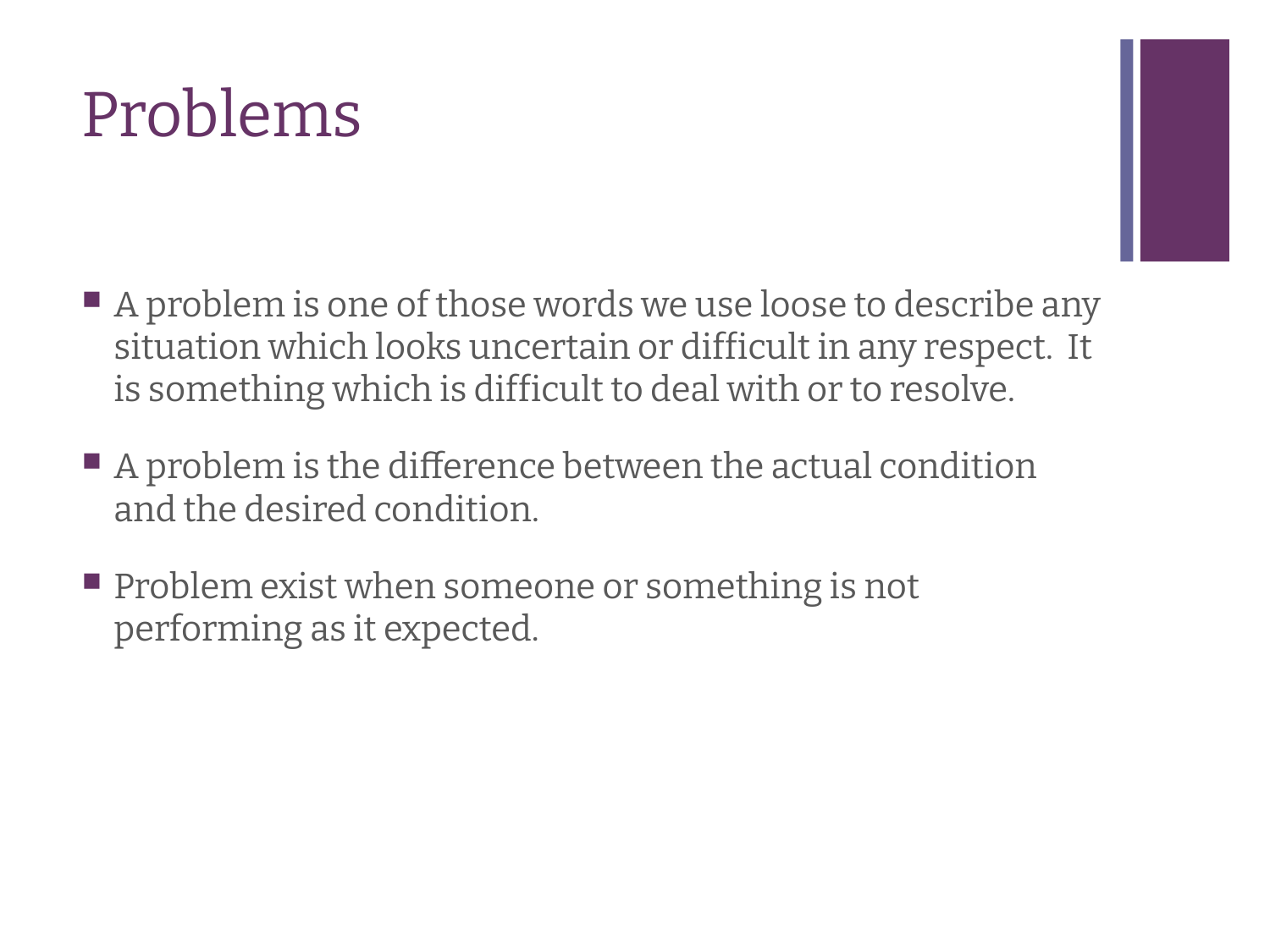

# Problems
A problem is one of those words we use loose to describe any situation which looks uncertain or difficult in any respect.  It is something which is difficult to deal with or to resolve.
A problem is the difference between the actual condition and the desired condition.
Problem exist when someone or something is not performing as it expected.